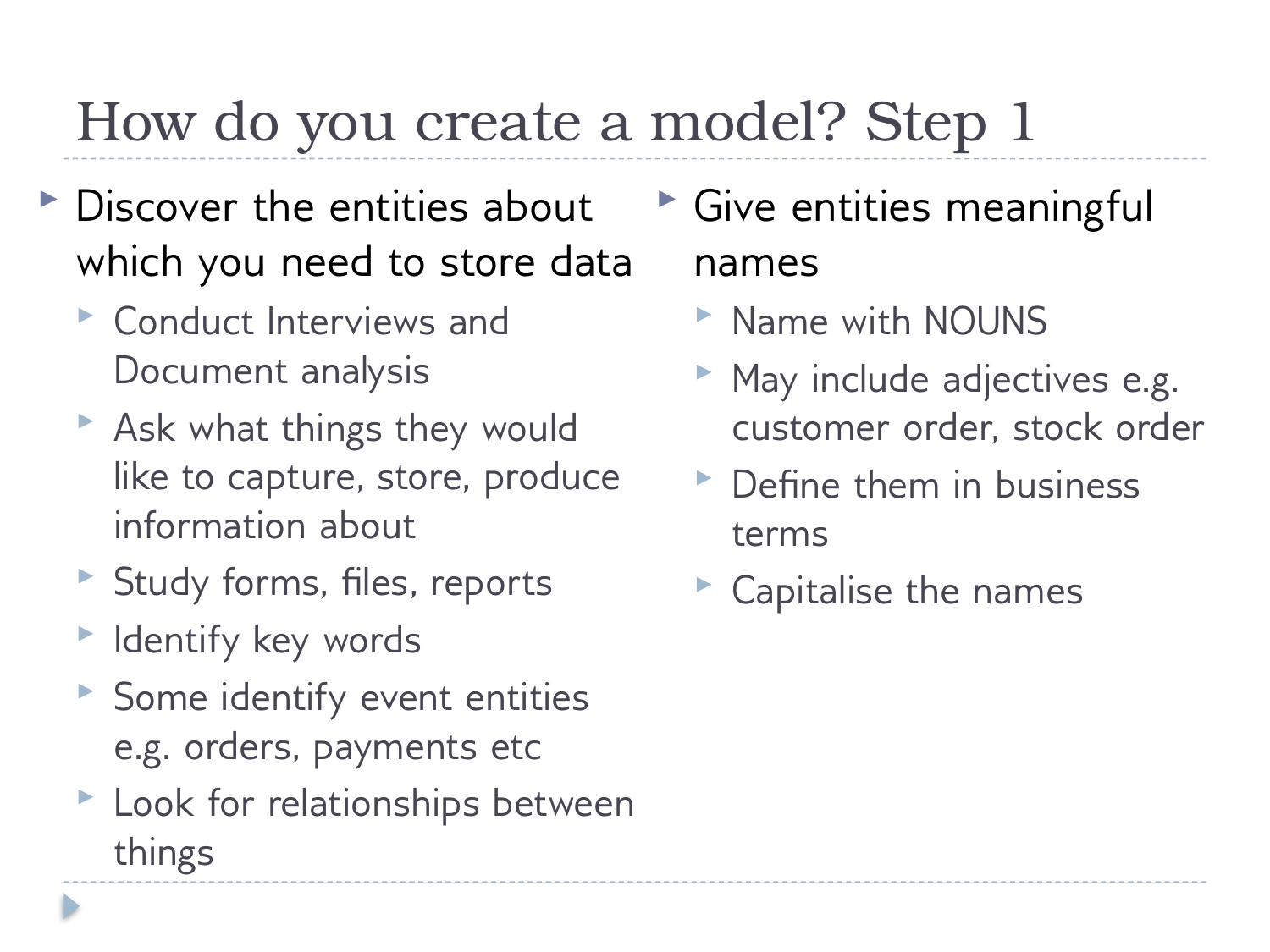

# How do you create a model? Step 1
Give entities meaningful names
Name with NOUNS
May include adjectives e.g. customer order, stock order
Define them in business terms
Capitalise the names

Discover the entities about which you need to store data
Conduct Interviews and Document analysis
Ask what things they would like to capture, store, produce information about
Study forms, files, reports
Identify key words
Some identify event entities e.g. orders, payments etc
Look for relationships between things